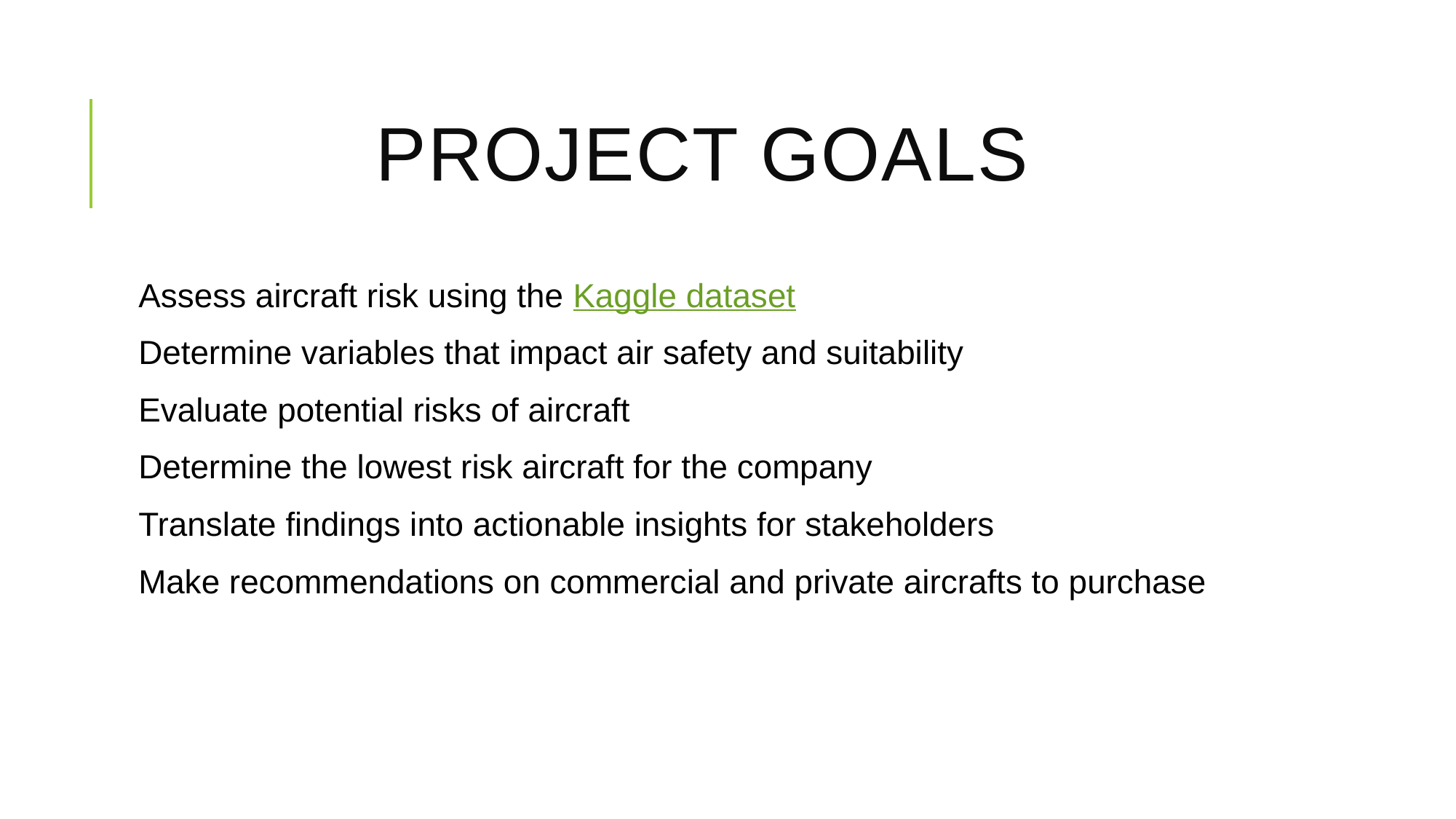

# Project Goals
Assess aircraft risk using the Kaggle dataset
Determine variables that impact air safety and suitability
Evaluate potential risks of aircraft
Determine the lowest risk aircraft for the company
Translate findings into actionable insights for stakeholders
Make recommendations on commercial and private aircrafts to purchase